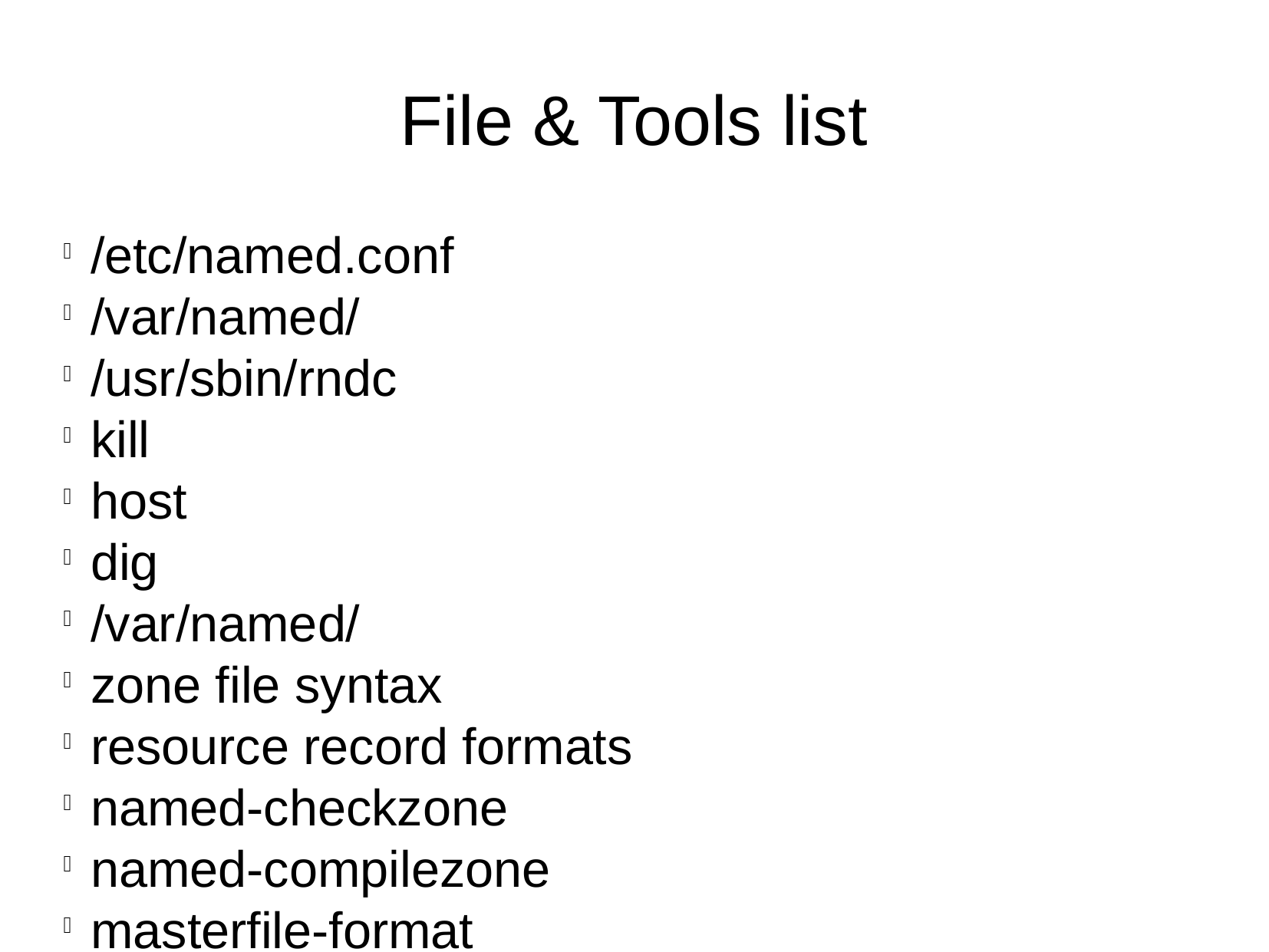

File & Tools list
/etc/named.conf
/var/named/
/usr/sbin/rndc
kill
host
dig
/var/named/
zone file syntax
resource record formats
named-checkzone
named-compilezone
masterfile-format
dig
nslookup
host